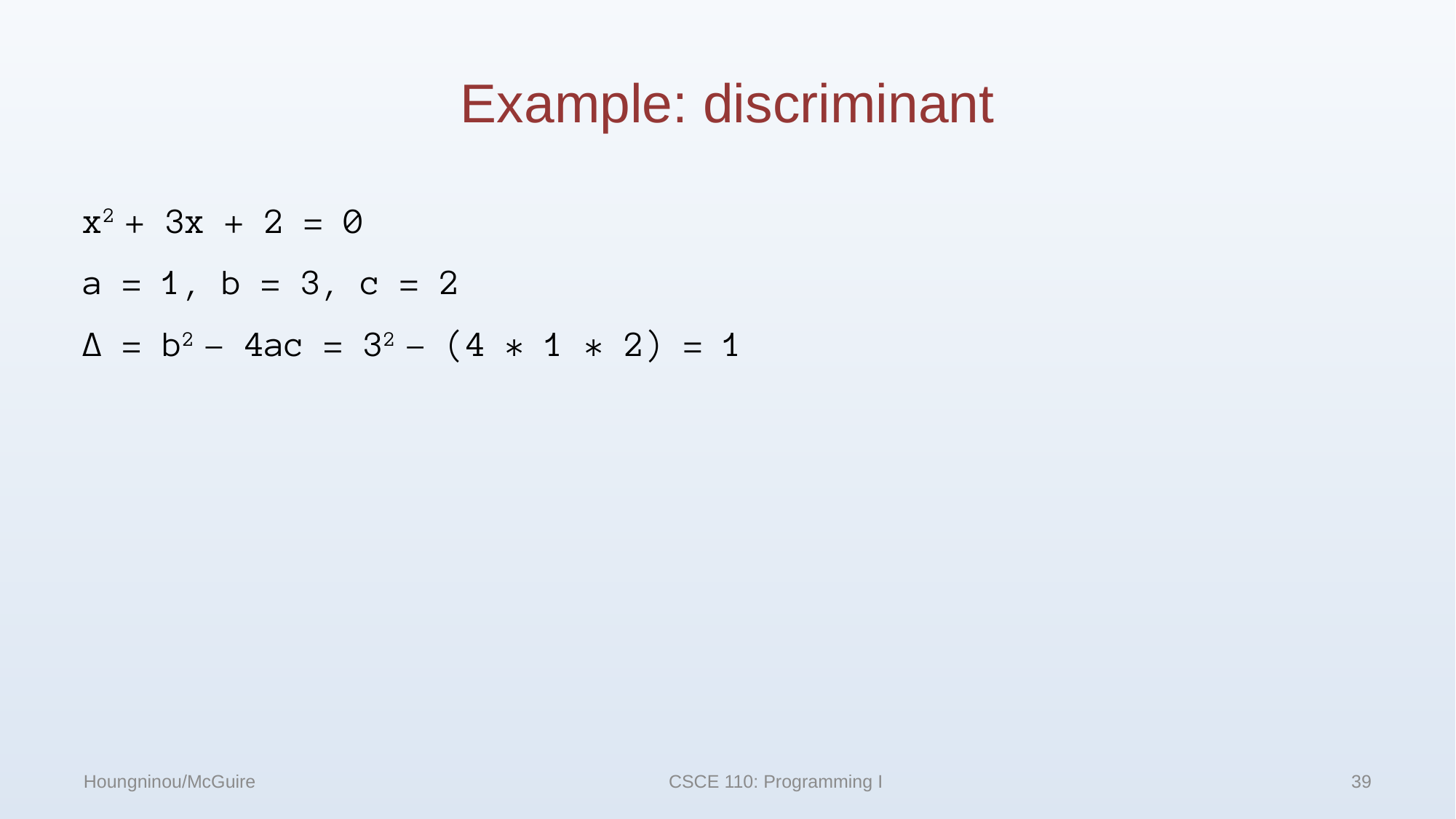

# Example: discriminant
x2 + 3x + 2 = 0
a = 1, b = 3, c = 2
Δ = b2 – 4ac = 32 – (4 * 1 * 2) = 1

Houngninou/McGuire
CSCE 110: Programming I
39